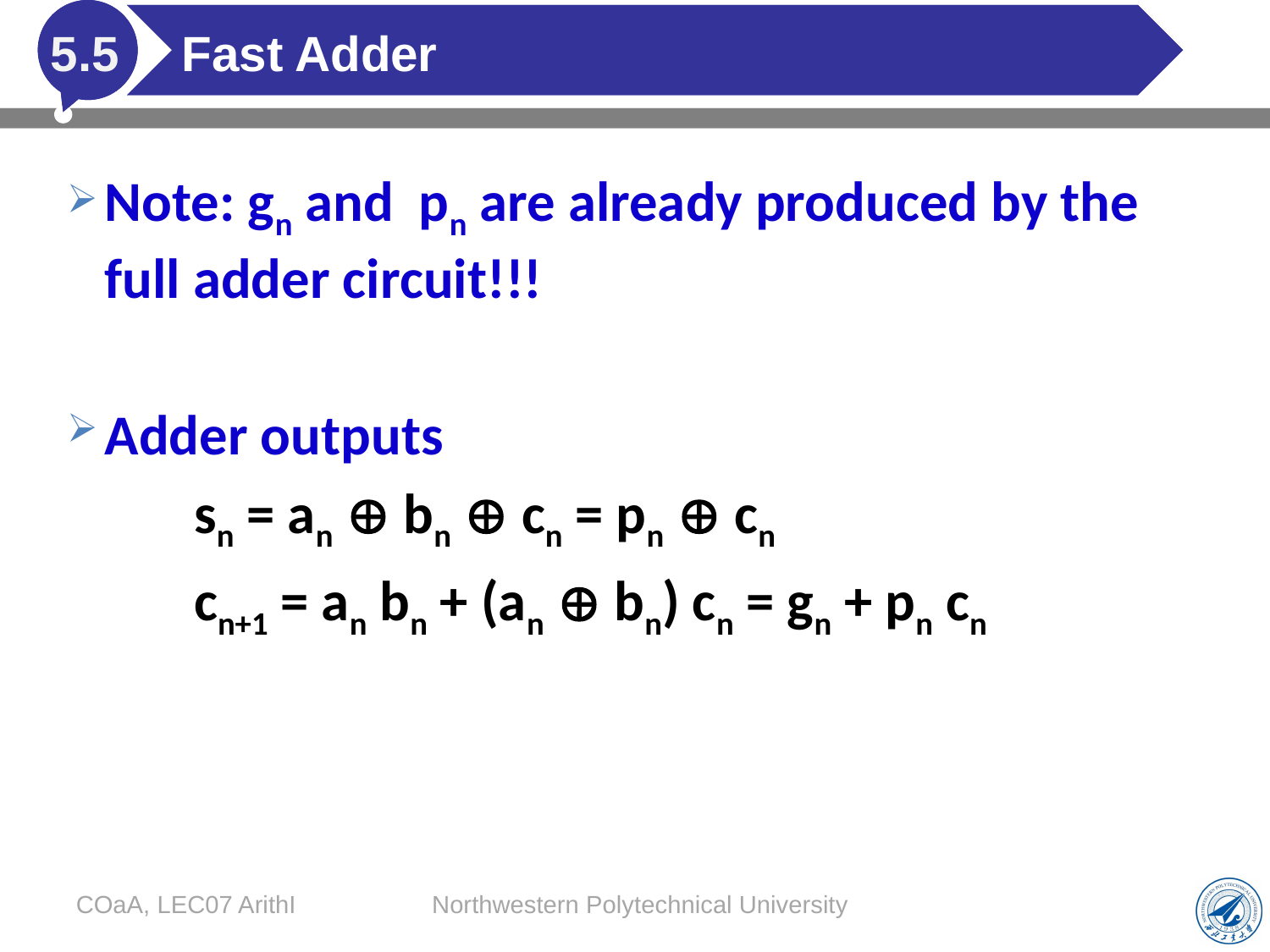

# Fast Adder
5.5
Note: gn and  pn are already produced by the full adder circuit!!!

Adder outputs
	sn = an ⊕ bn ⊕ cn = pn ⊕ cn
	cn+1 = an bn + (an ⊕ bn) cn = gn + pn cn

37
COaA, LEC07 ArithI
Northwestern Polytechnical University
37